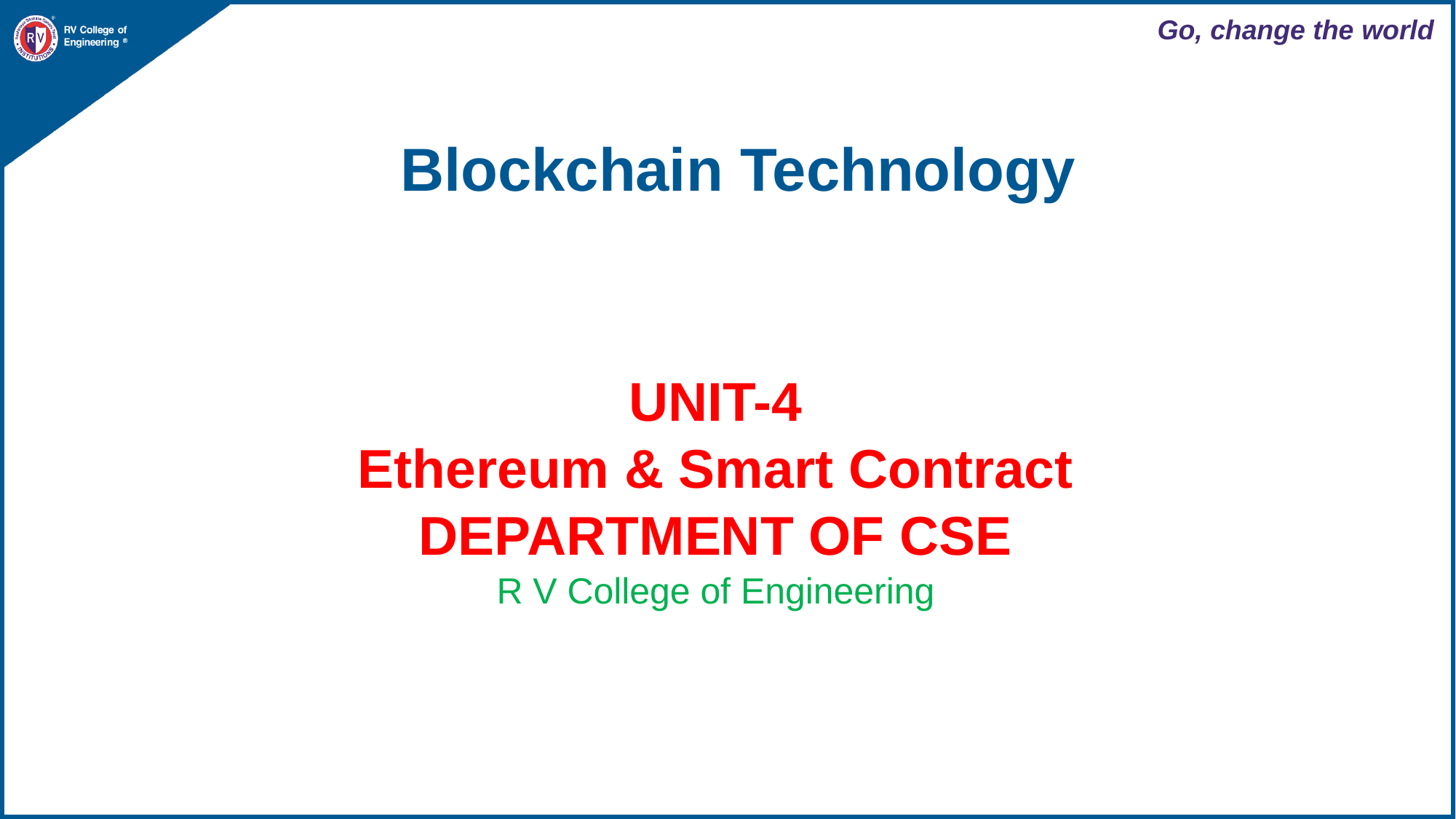

Blockchain Technology
UNIT-4
Ethereum & Smart Contract
DEPARTMENT OF CSE
R V College of Engineering